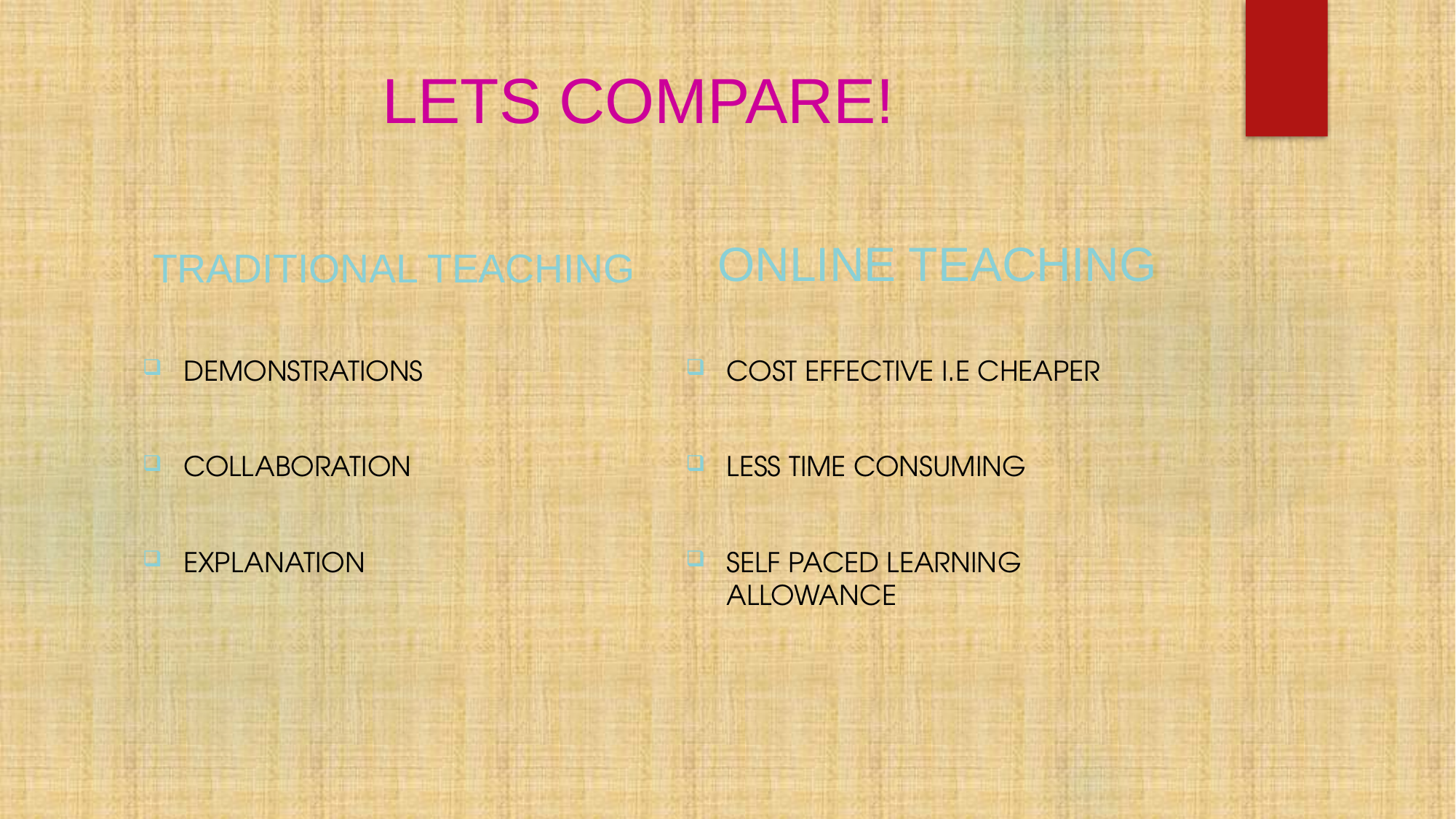

# LETS COMPARE!
TRADITIONAL TEACHING
ONLINE TEACHING

DEMONSTRATIONS

COLLABORATION

EXPLANATION

COST EFFECTIVE I.E CHEAPER

LESS TIME CONSUMING

SELF PACED LEARNING ALLOWANCE